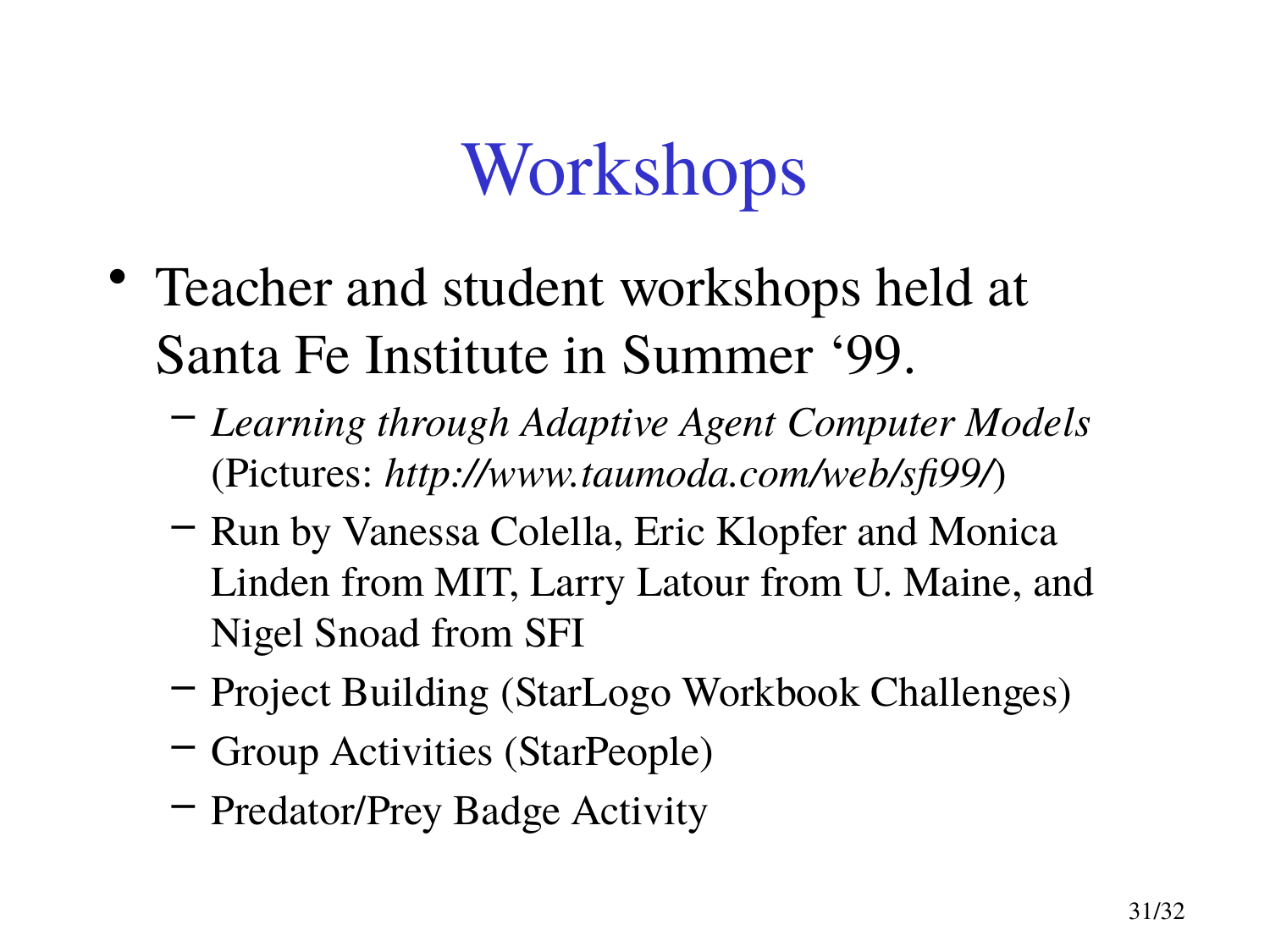

# Workshops
Teacher and student workshops held at Santa Fe Institute in Summer ‘99.
Learning through Adaptive Agent Computer Models
(Pictures: http://www.taumoda.com/web/sfi99/)
Run by Vanessa Colella, Eric Klopfer and Monica Linden from MIT, Larry Latour from U. Maine, and Nigel Snoad from SFI
Project Building (StarLogo Workbook Challenges)
Group Activities (StarPeople)
Predator/Prey Badge Activity